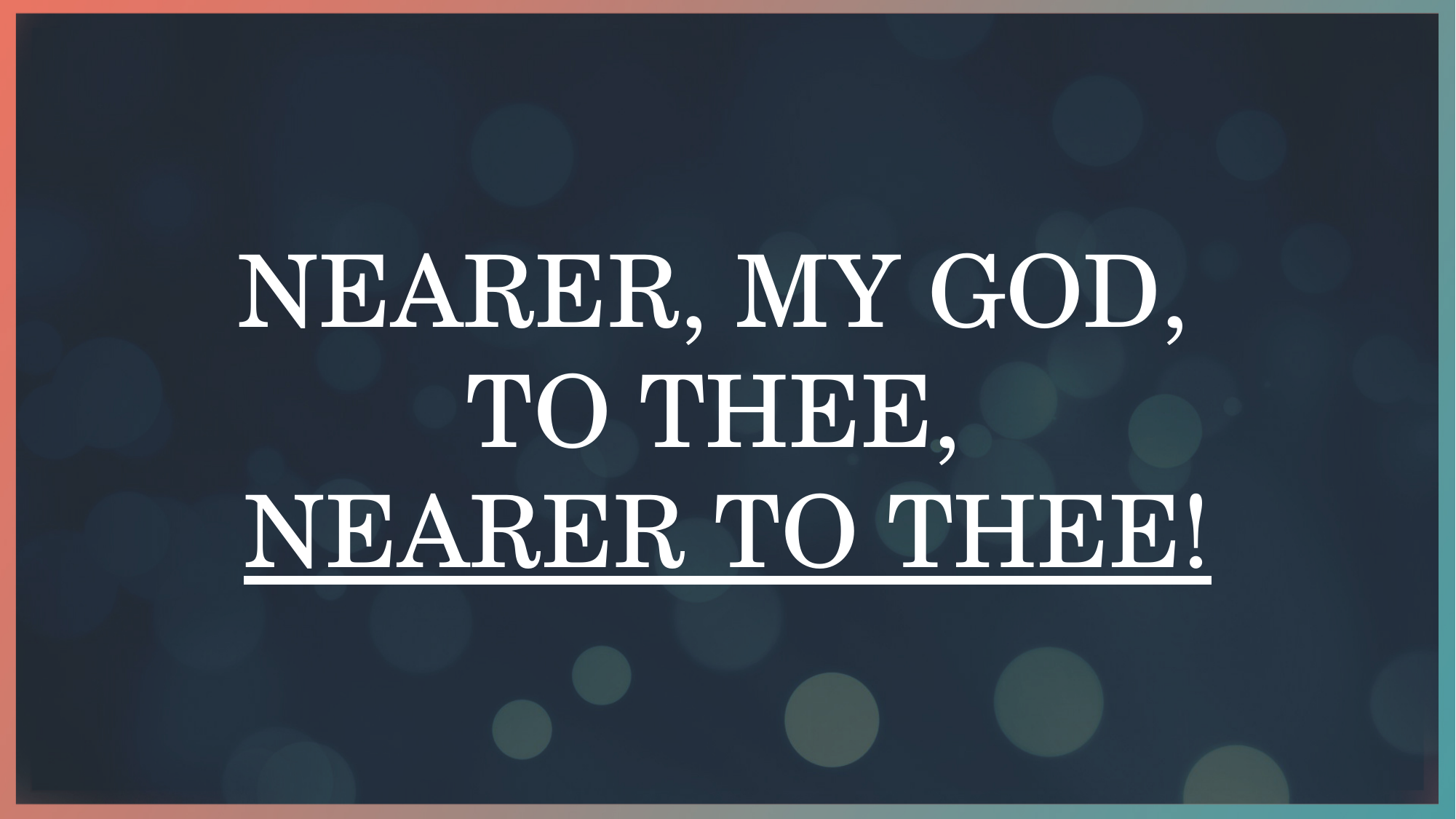

NEARER, MY GOD,
TO THEE,
NEARER TO THEE!